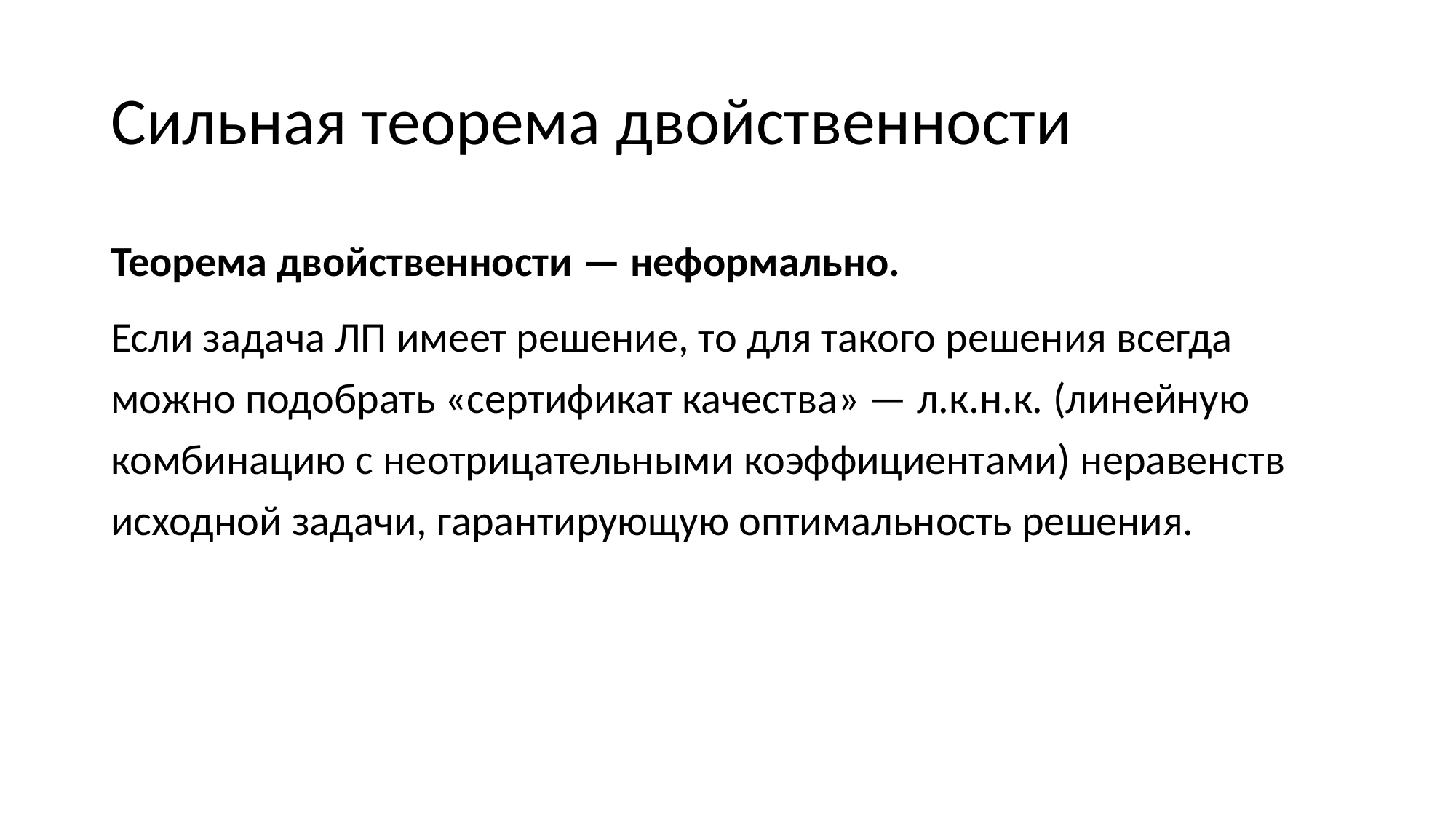

# Сильная теорема двойственности
Теорема двойственности — неформально.
Если задача ЛП имеет решение, то для такого решения всегда можно подобрать «сертификат качества» — л.к.н.к. (линейную комбинацию с неотрицательными коэффициентами) неравенств исходной задачи, гарантирующую оптимальность решения.